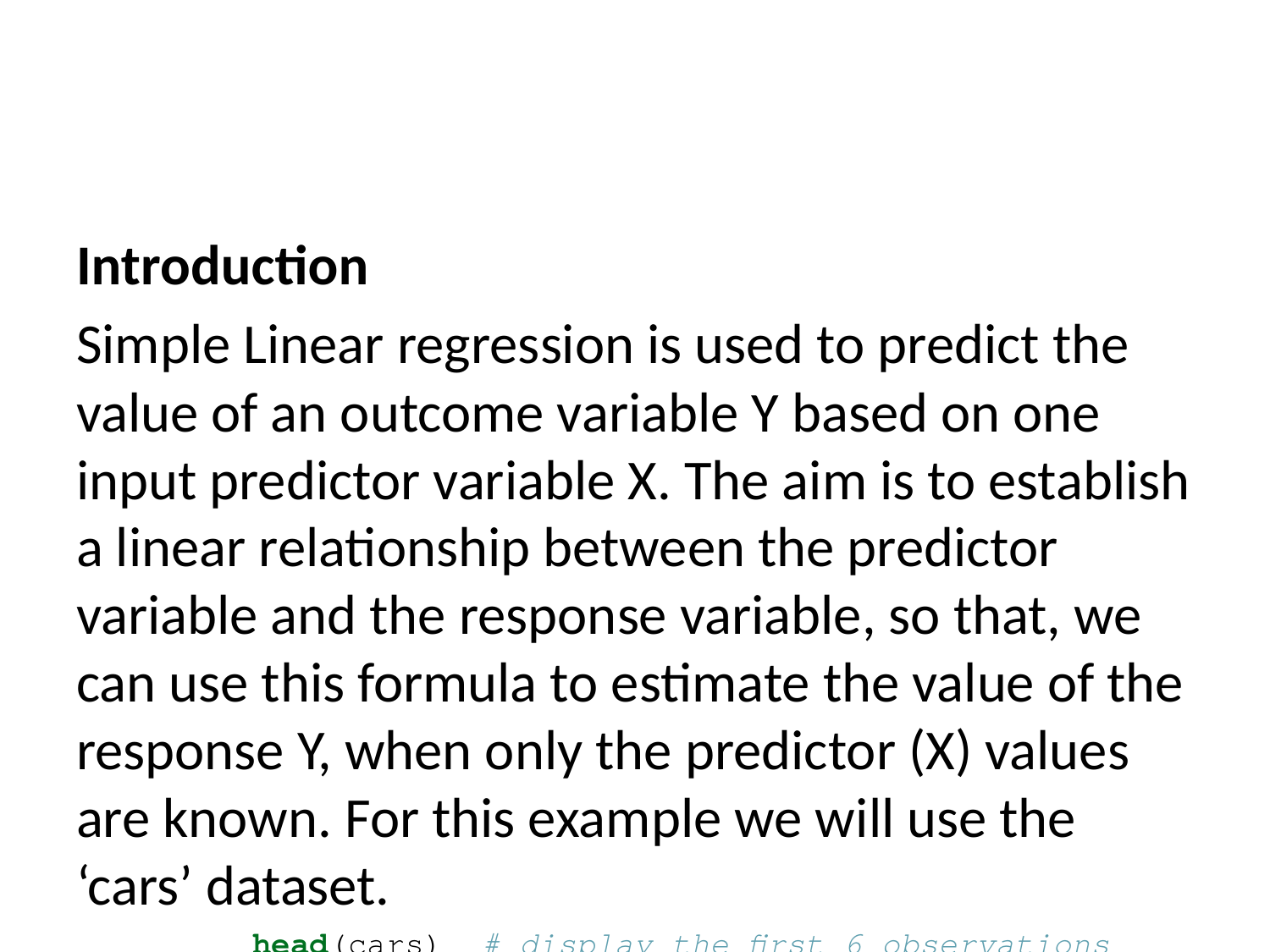

Introduction
Simple Linear regression is used to predict the value of an outcome variable Y based on one input predictor variable X. The aim is to establish a linear relationship between the predictor variable and the response variable, so that, we can use this formula to estimate the value of the response Y, when only the predictor (X) values are known. For this example we will use the ‘cars’ dataset.
head(cars)  # display the first 6 observations
##   speed dist
## 1     4    2
## 2     4   10
## 3     7    4
## 4     7   22
## 5     8   16
## 6     9   10